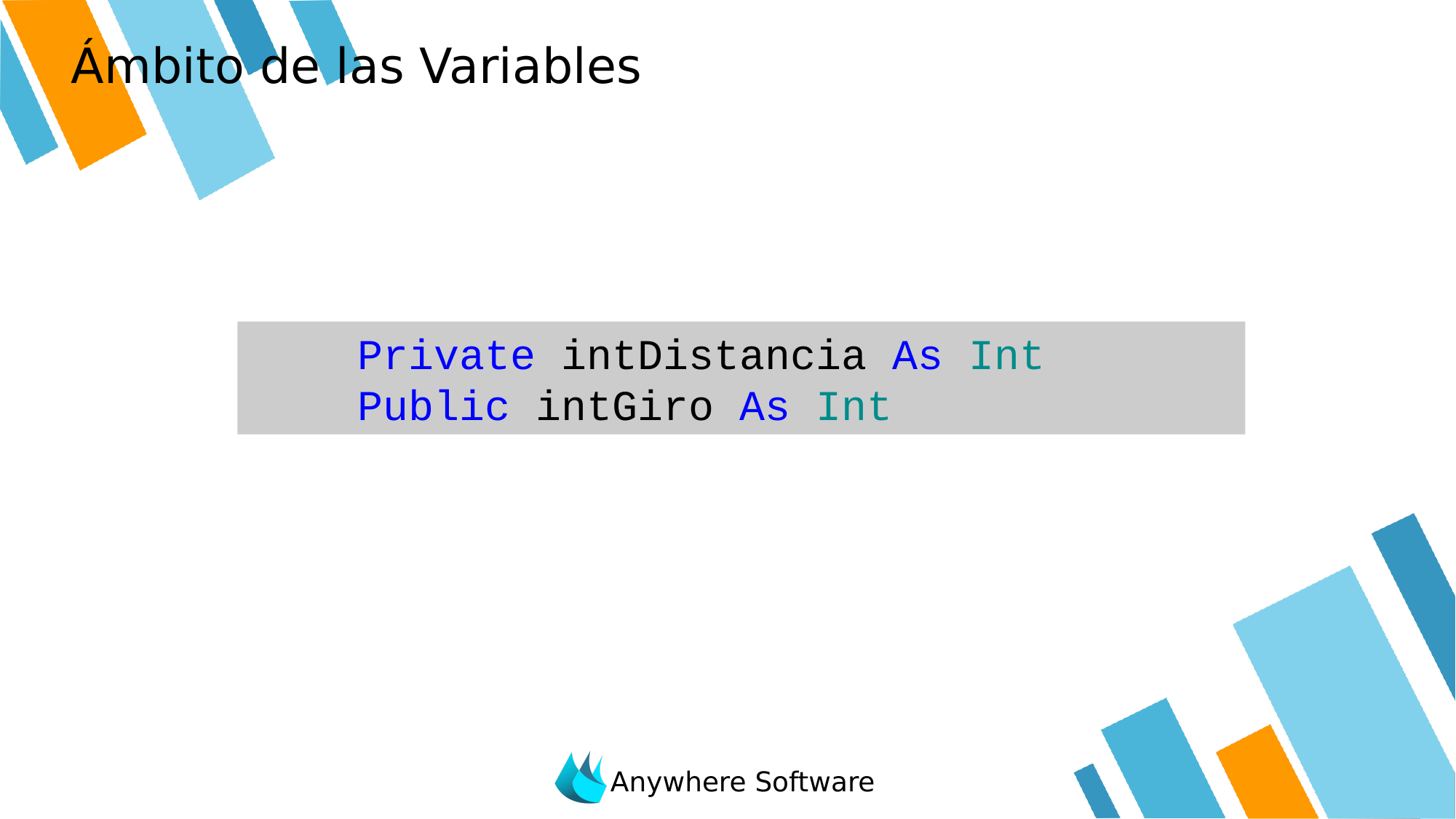

# Ámbito de las Variables
	Private intDistancia As Int
	Public intGiro As Int